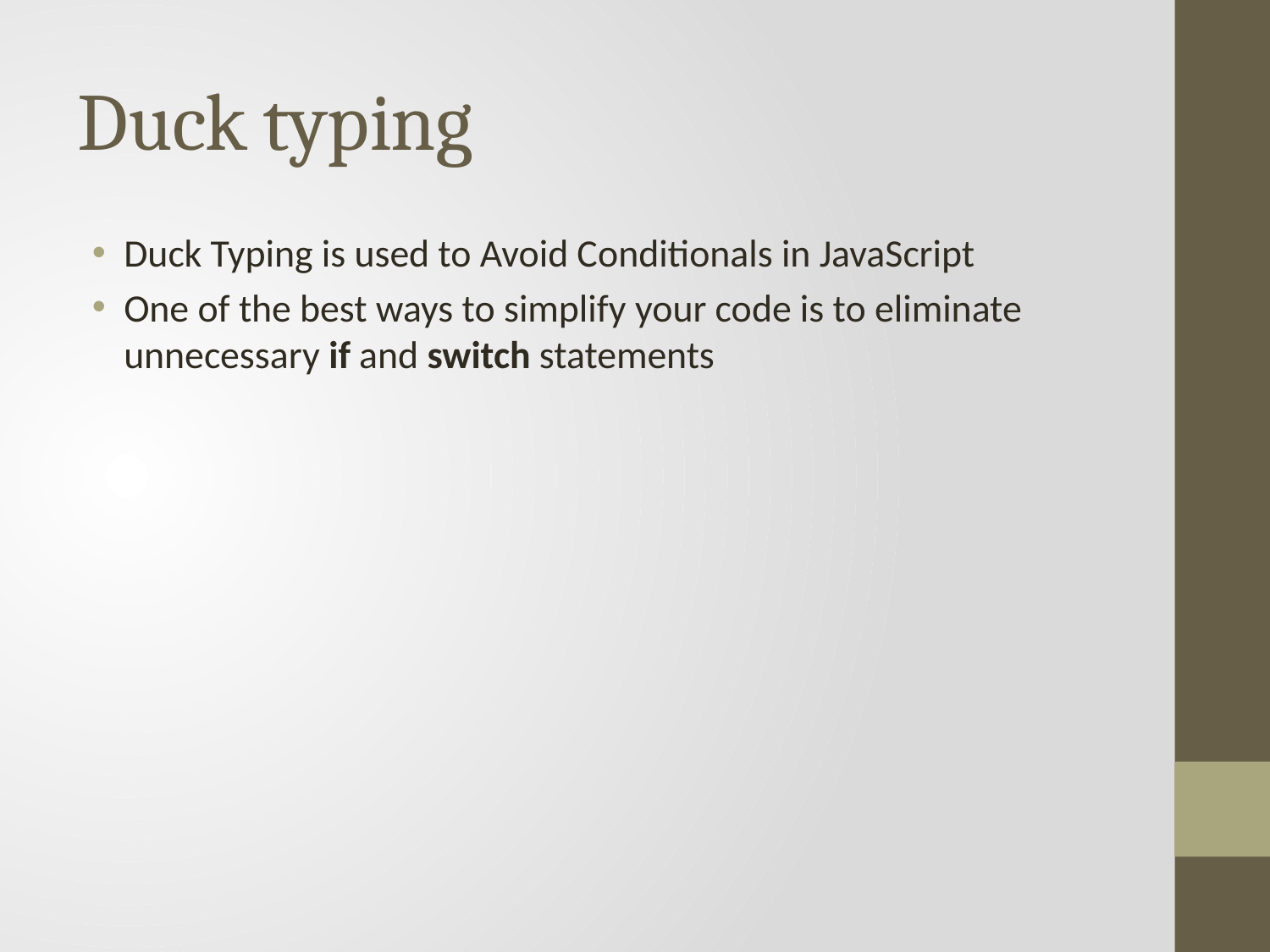

# Duck typing
Duck Typing is used to Avoid Conditionals in JavaScript
One of the best ways to simplify your code is to eliminate unnecessary if and switch statements